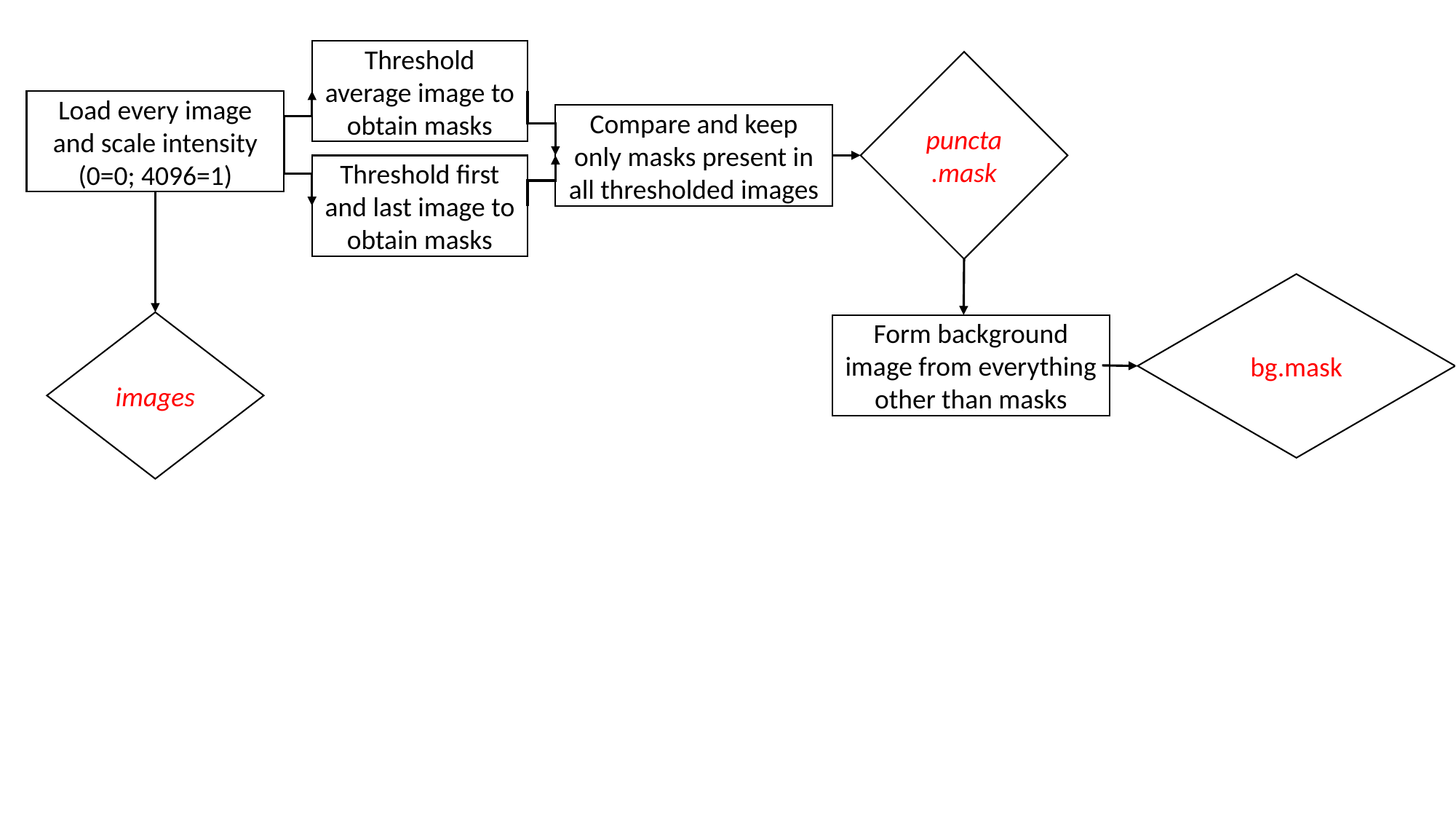

Threshold average image to obtain masks
puncta.mask
Load every image and scale intensity (0=0; 4096=1)
Compare and keep only masks present in all thresholded images
Threshold first and last image to obtain masks
bg.mask
images
Form background image from everything other than masks